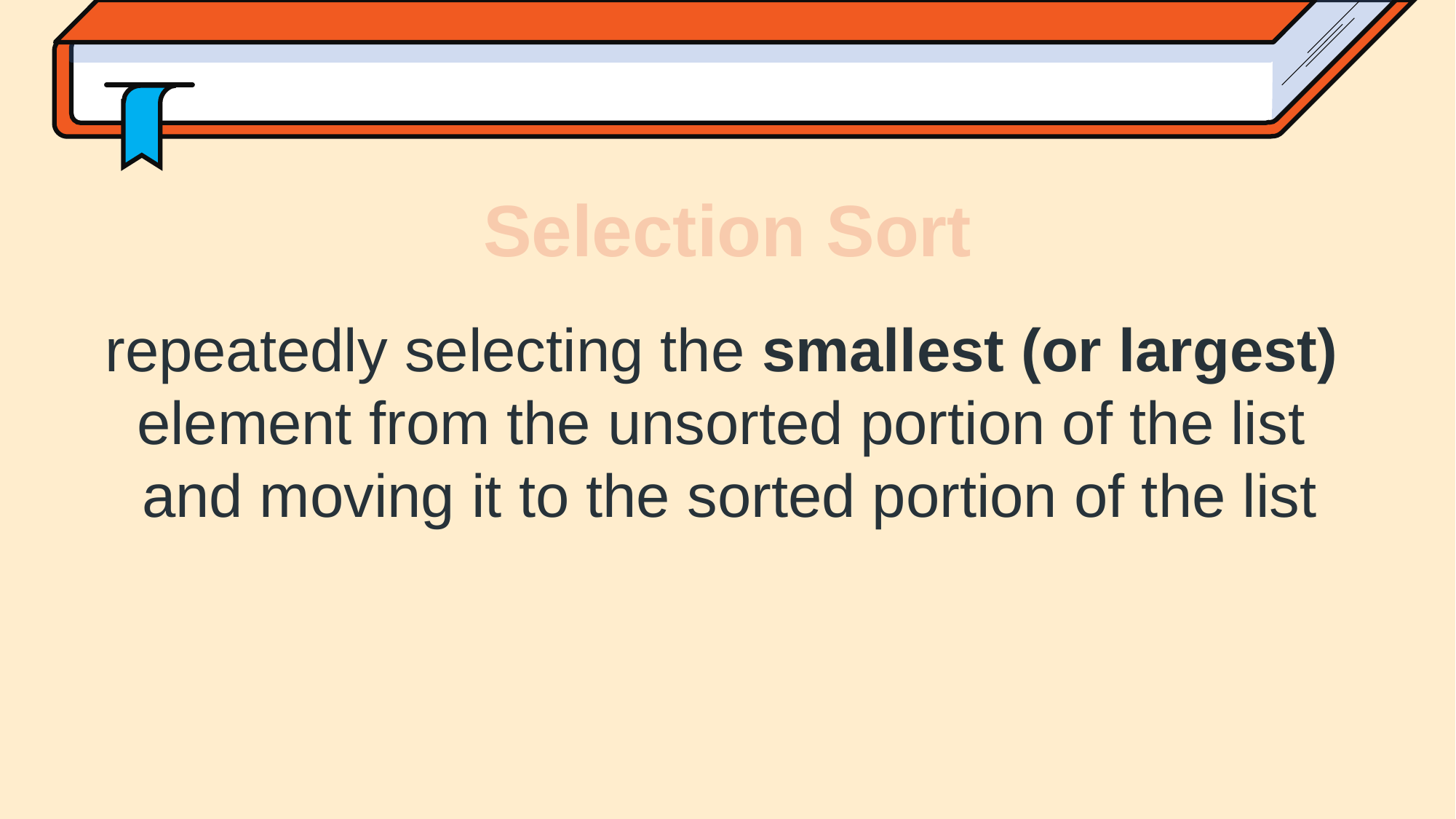

Selection Sort

repeatedly selecting the smallest (or largest)
element from the unsorted portion of the list
and moving it to the sorted portion of the list